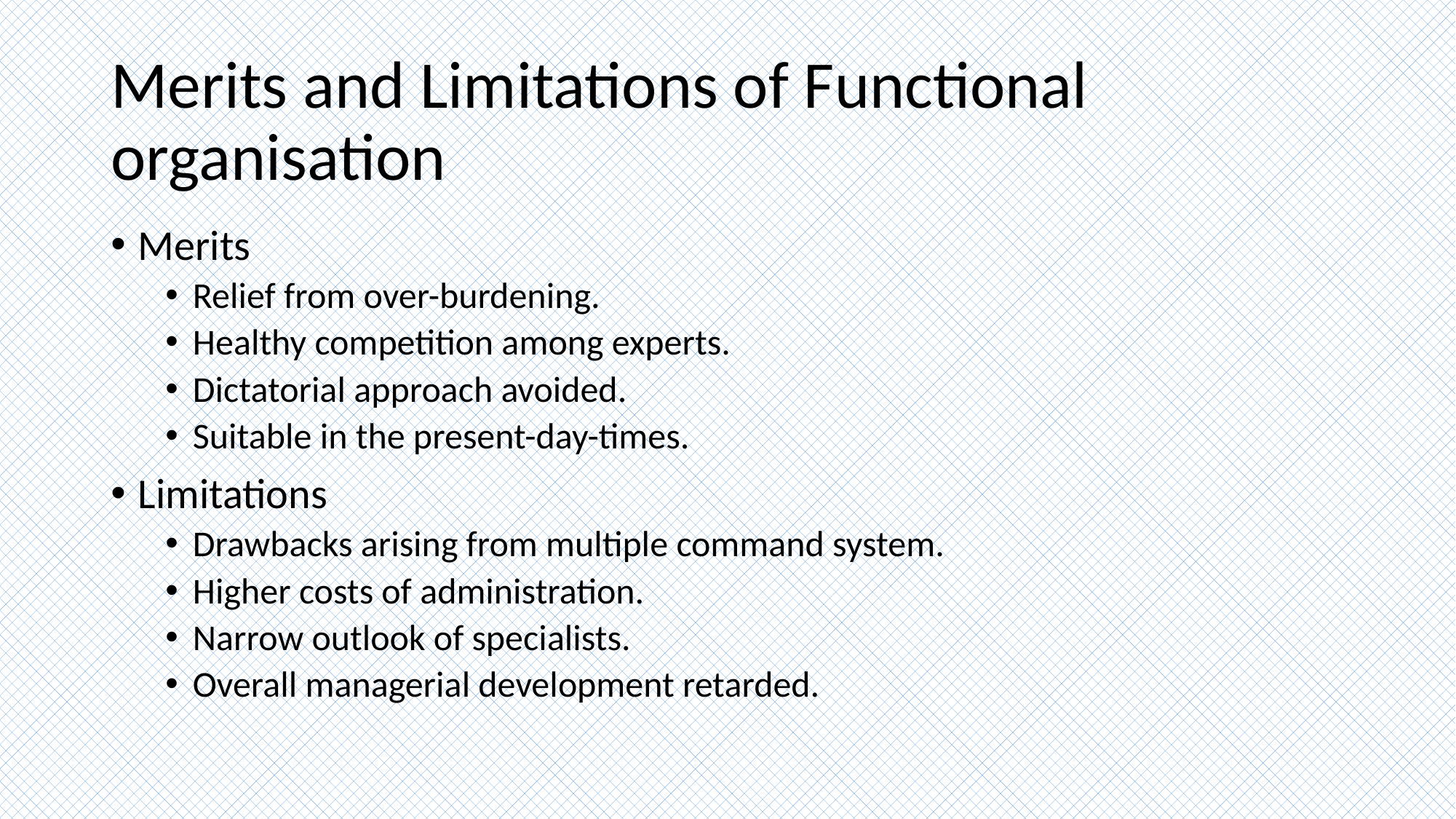

# Merits and Limitations of Functional organisation
Merits
Relief from over-burdening.
Healthy competition among experts.
Dictatorial approach avoided.
Suitable in the present-day-times.
Limitations
Drawbacks arising from multiple command system.
Higher costs of administration.
Narrow outlook of specialists.
Overall managerial development retarded.